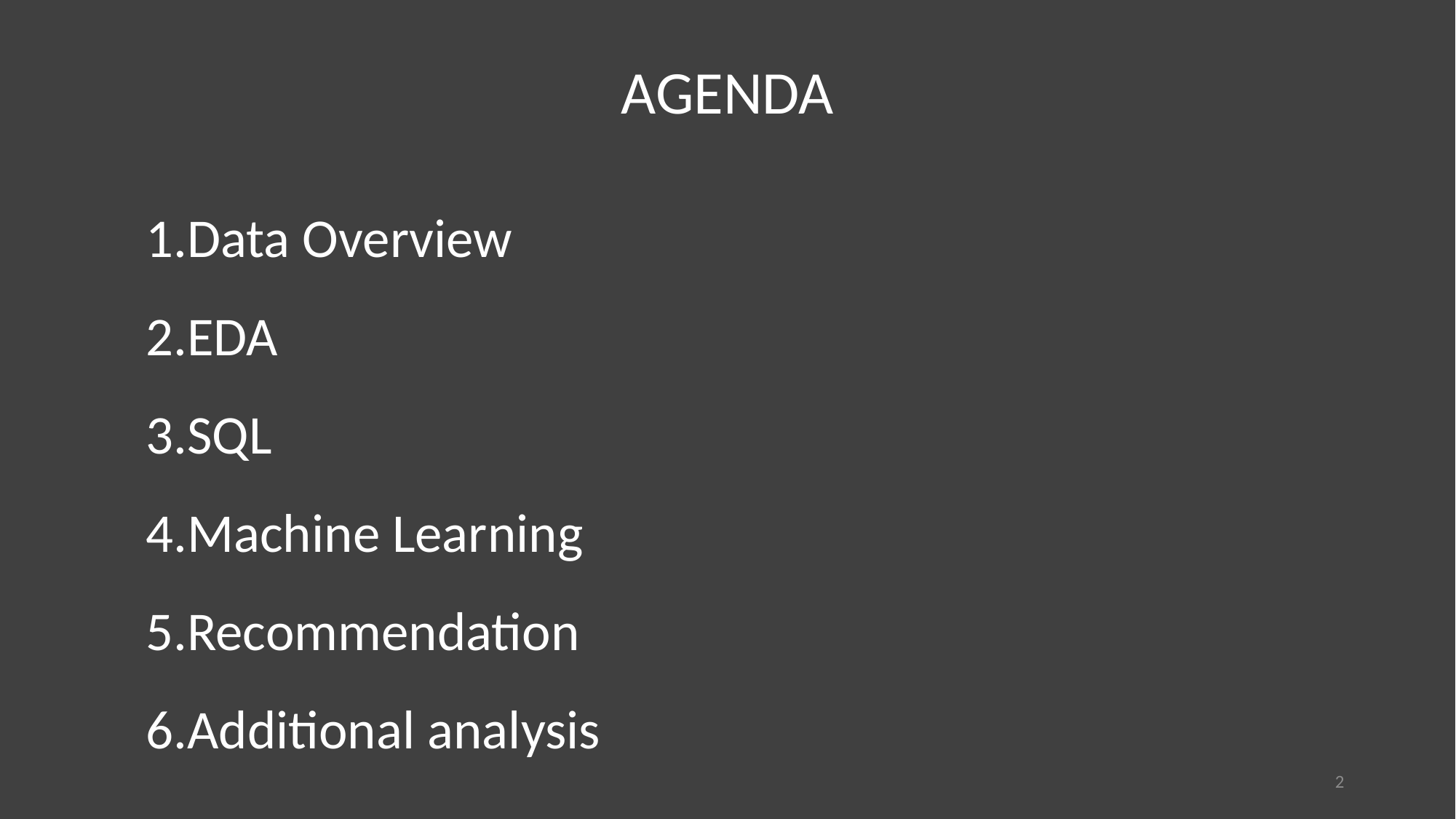

AGENDA
Data Overview
EDA
SQL
Machine Learning
Recommendation
Additional analysis
2